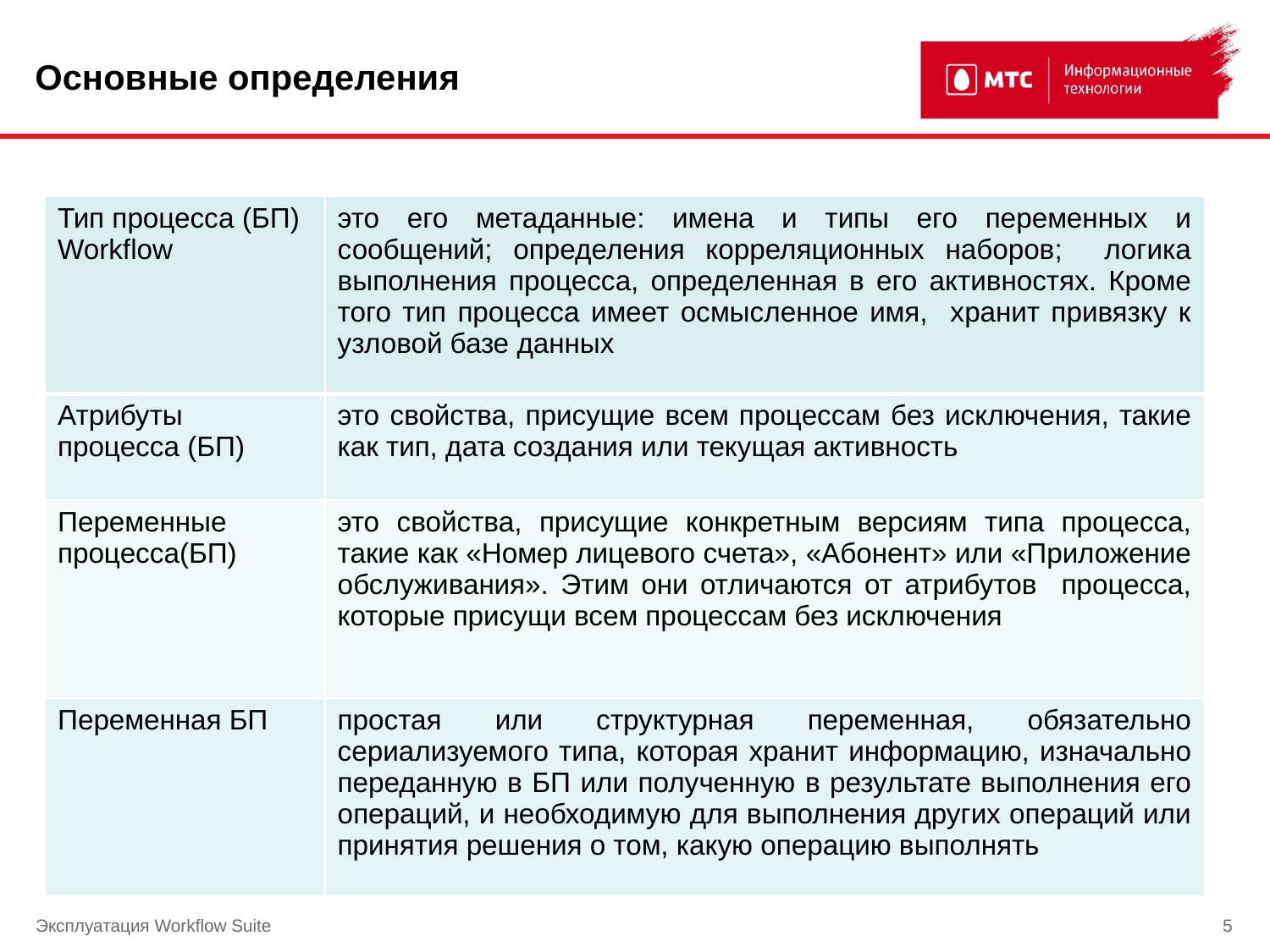

# Основные определения
| Тип процесса (БП) Workflow | это его метаданные: имена и типы его переменных и сообщений; определения корреляционных наборов; логика выполнения процесса, определенная в его активностях. Кроме того тип процесса имеет осмысленное имя, хранит привязку к узловой базе данных |
| --- | --- |
| Атрибуты процесса (БП) | это свойства, присущие всем процессам без исключения, такие как тип, дата создания или текущая активность |
| Переменные процесса(БП) | это свойства, присущие конкретным версиям типа процесса, такие как «Номер лицевого счета», «Абонент» или «Приложение обслуживания». Этим они отличаются от атрибутов процесса, которые присущи всем процессам без исключения |
| Переменная БП | простая или структурная переменная, обязательно сериализуемого типа, которая хранит информацию, изначально переданную в БП или полученную в результате выполнения его операций, и необходимую для выполнения других операций или принятия решения о том, какую операцию выполнять |
Эксплуатация Workflow Suite
5